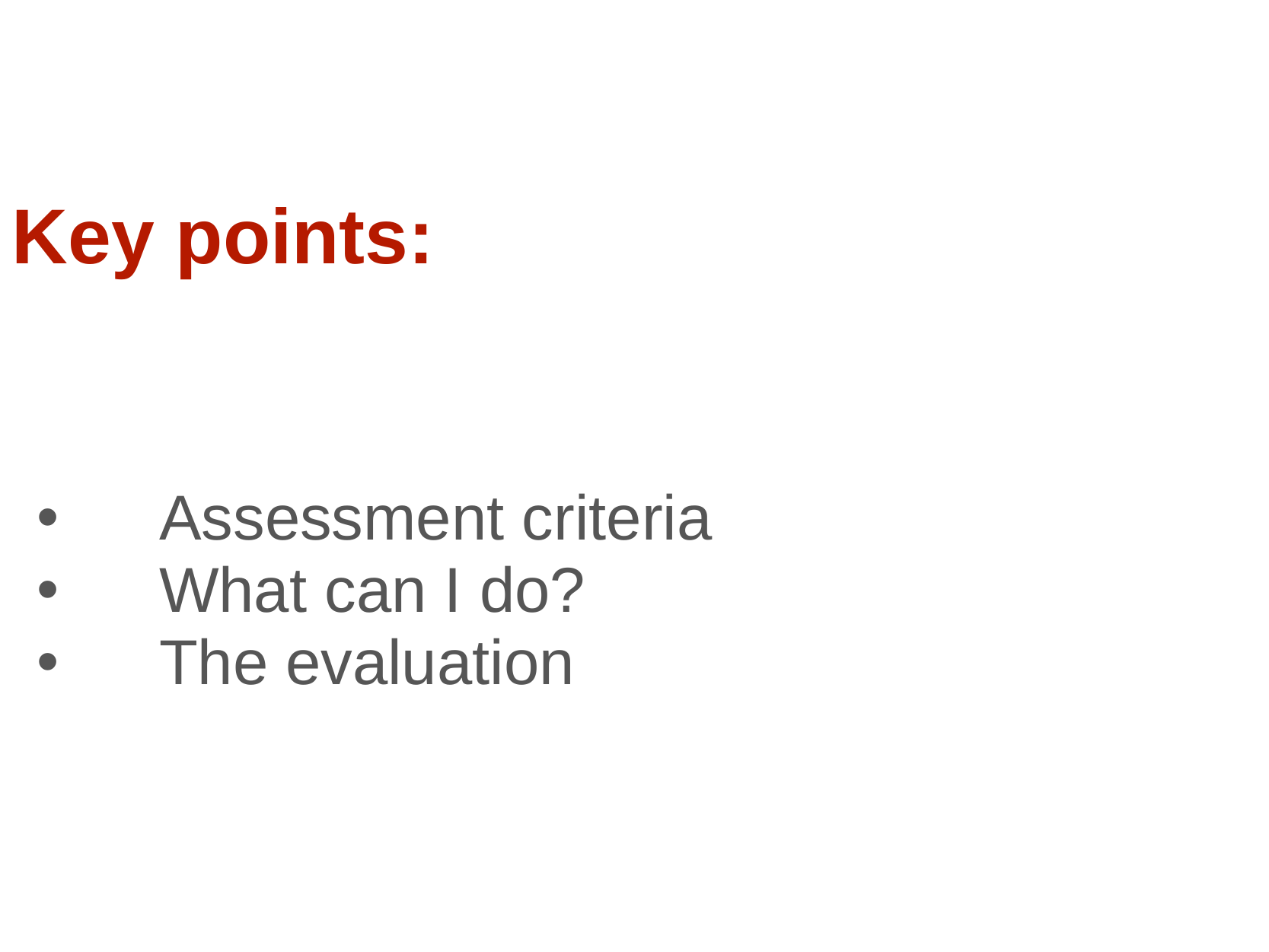

Key points:
Assessment criteria
What can I do?
The evaluation